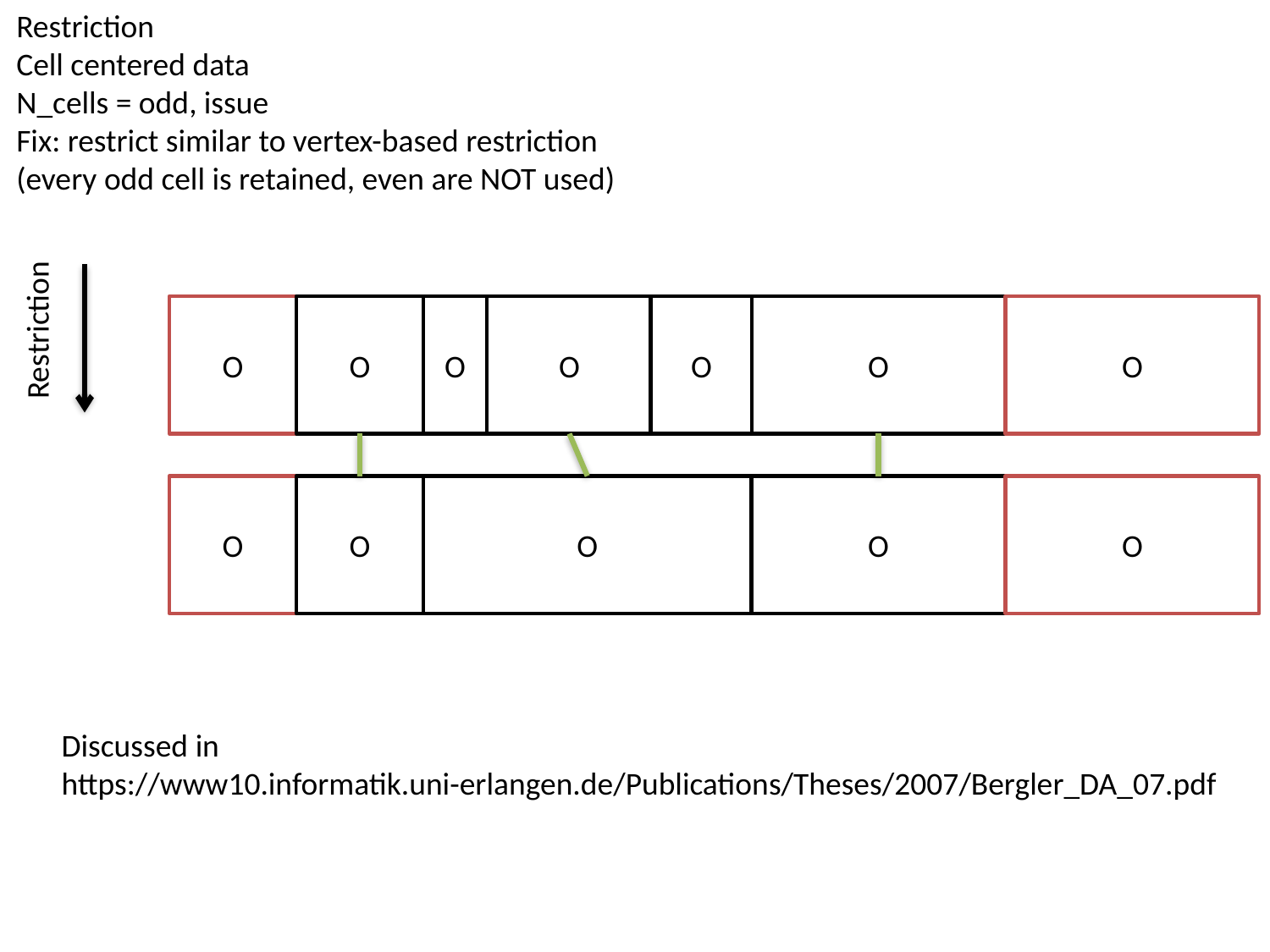

Restriction
Cell centered data
N_cells = odd, issue
Fix: restrict similar to vertex-based restriction
(every odd cell is retained, even are NOT used)
Restriction
O
O
O
O
O
O
O
O
O
O
O
O
Discussed in
https://www10.informatik.uni-erlangen.de/Publications/Theses/2007/Bergler_DA_07.pdf